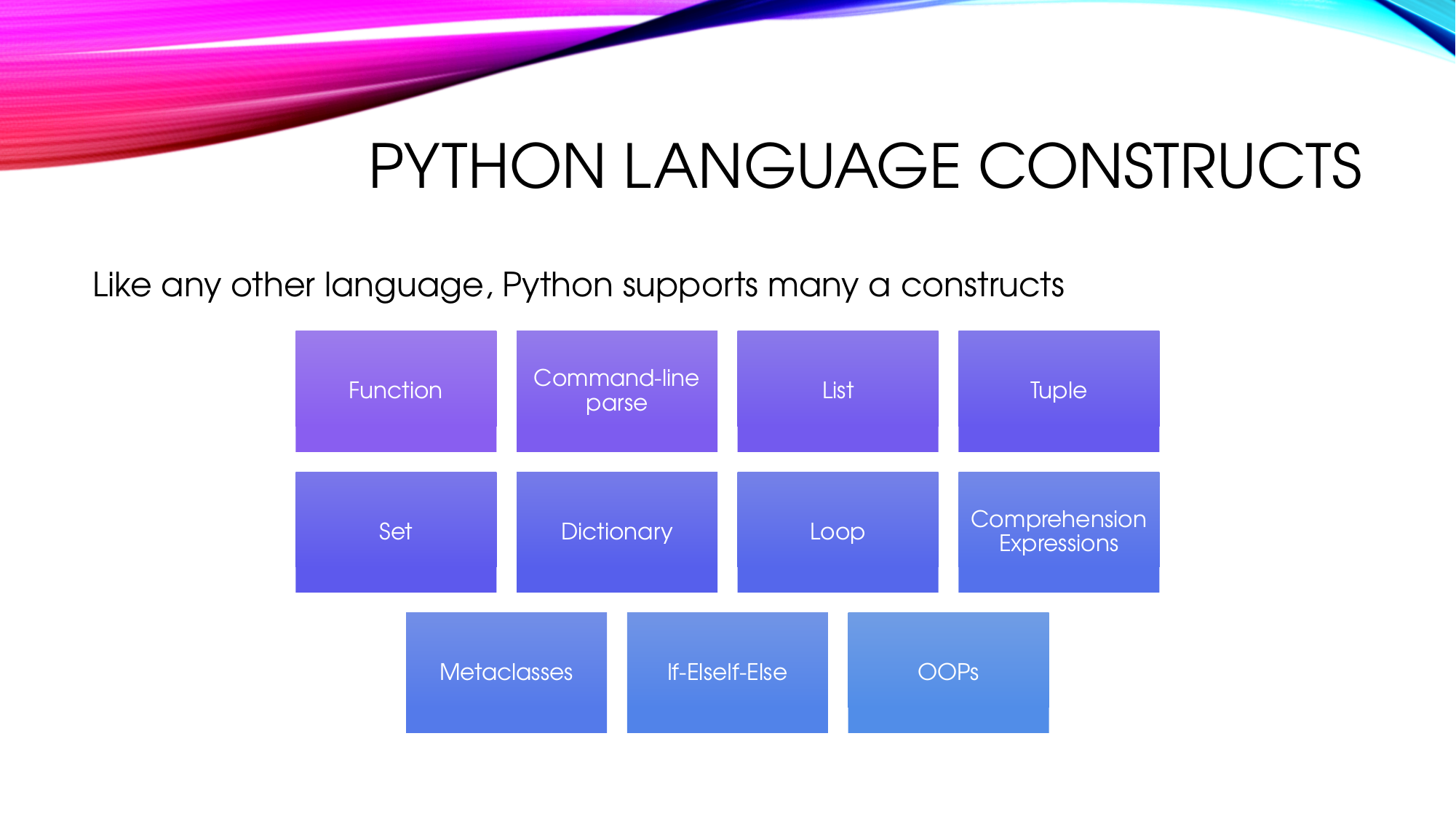

# Python language constructs
Like any other language, Python supports many a constructs
Function
Command-line parse
List
Tuple
Set
Dictionary
Loop
Comprehension Expressions
Metaclasses
If-ElseIf-Else
OOPs